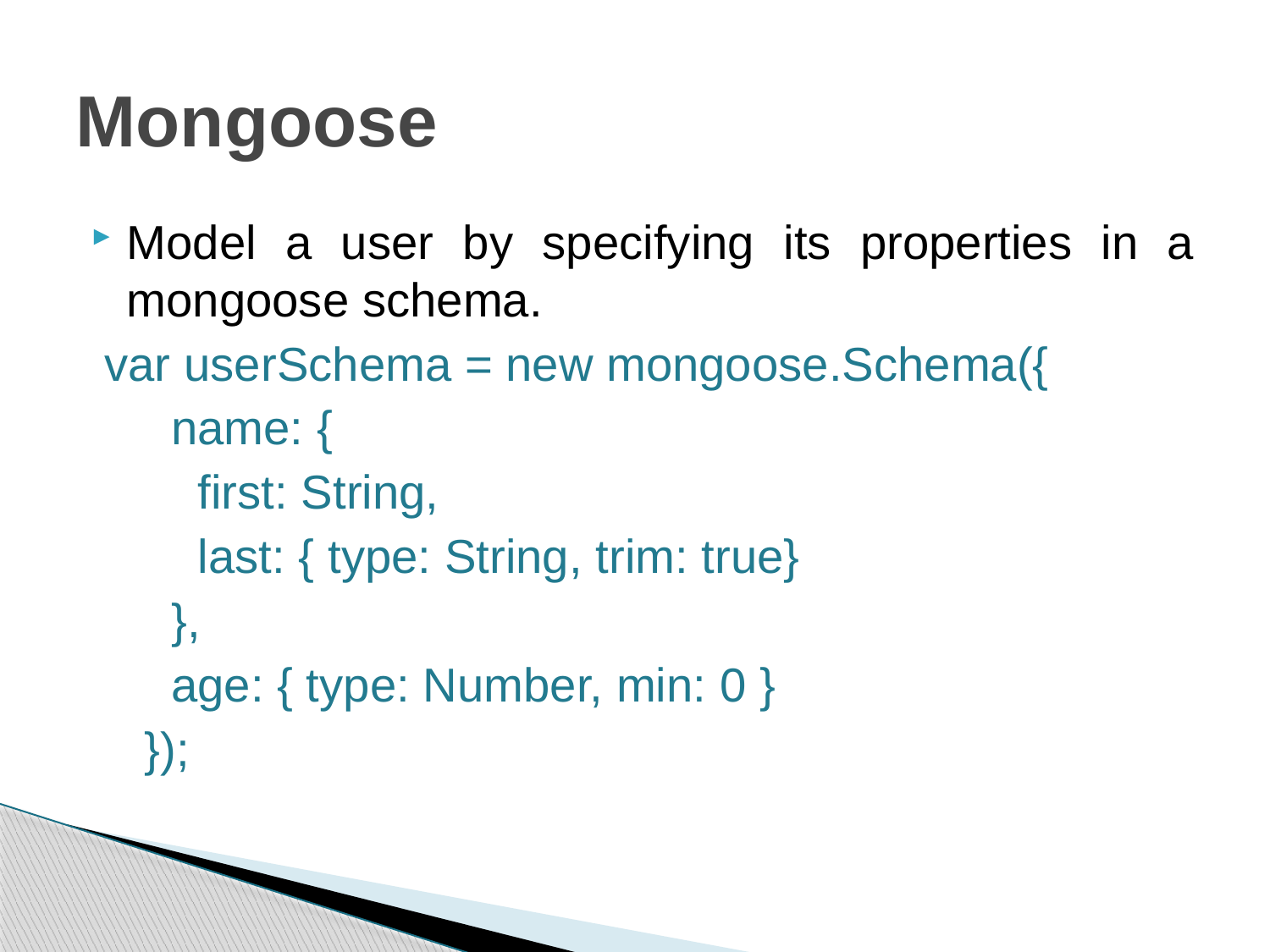

# Mongoose
Model a user by specifying its properties in a mongoose schema.
 var userSchema = new mongoose.Schema({
      name: {
        first: String,
        last: { type: String, trim: true}
      },
      age: { type: Number, min: 0 }
    });